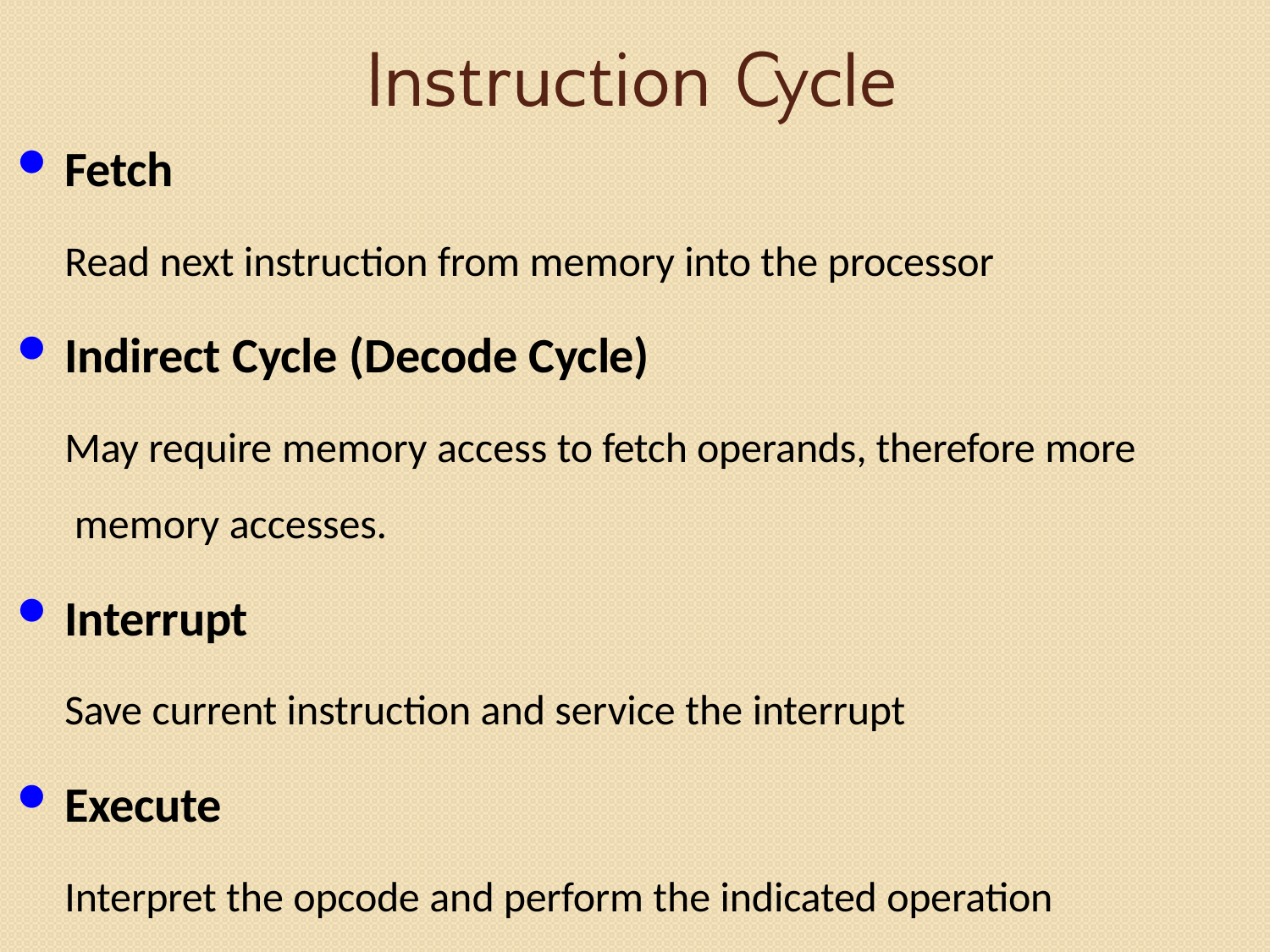

# Instruction Cycle
Fetch
Read next instruction from memory into the processor

Indirect Cycle (Decode Cycle)
May require memory access to fetch operands, therefore more  memory accesses.

Interrupt
Save current instruction and service the interrupt

Execute
Interpret the opcode and perform the indicated operation